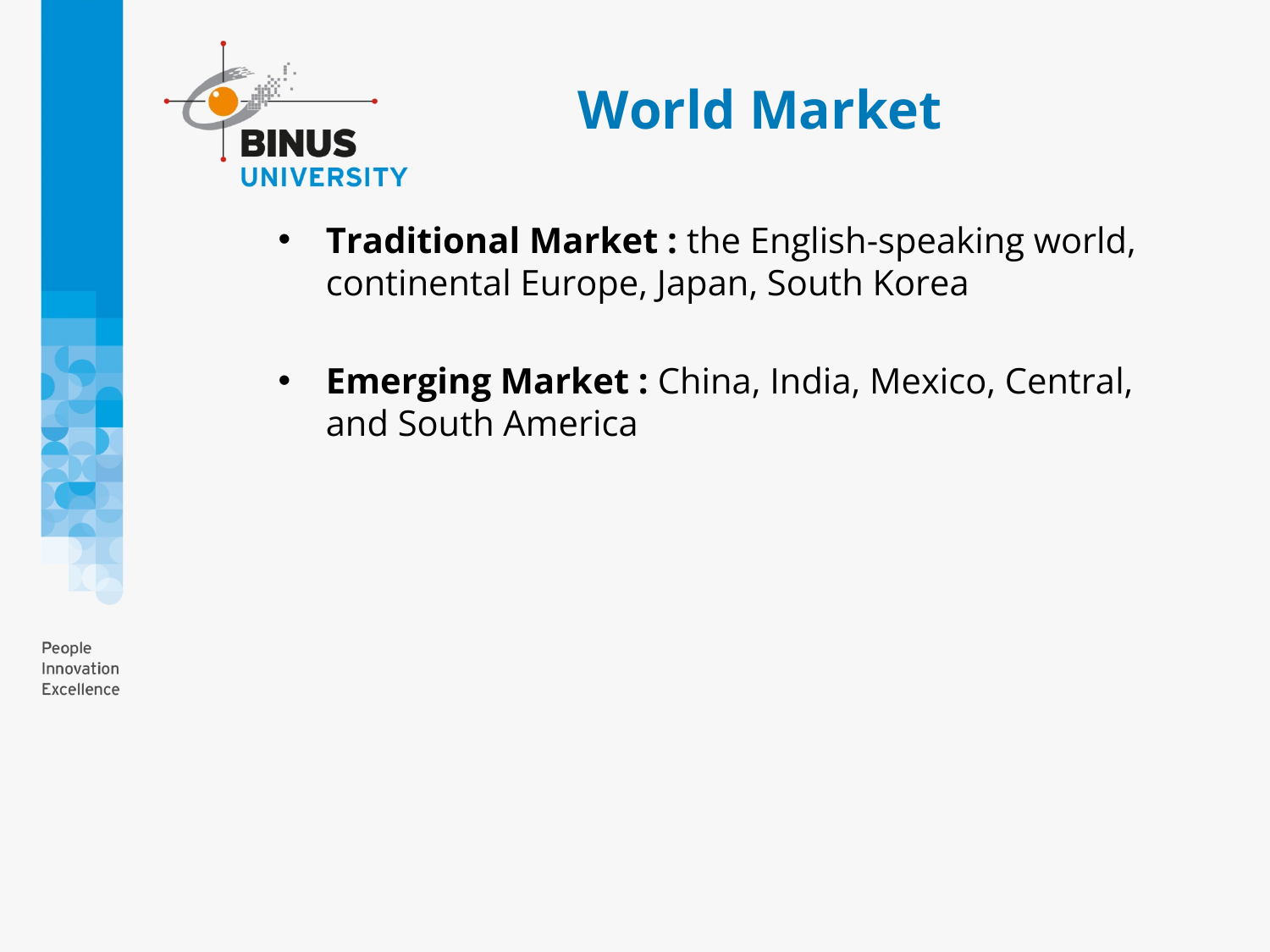

# World Market
Traditional Market : the English-speaking world, continental Europe, Japan, South Korea

Emerging Market : China, India, Mexico, Central, and South America